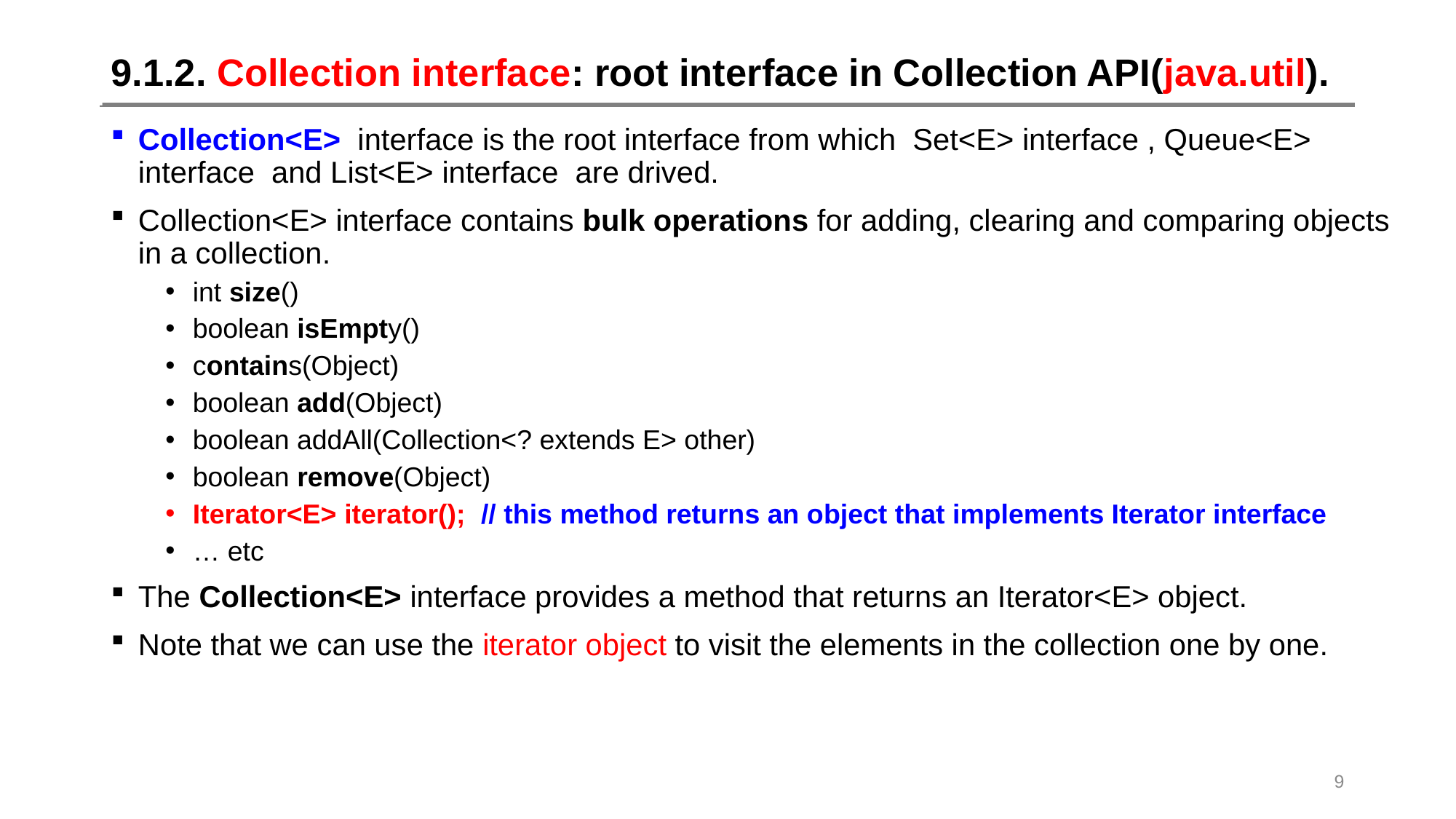

# 9.1.2. Collection interface: root interface in Collection API(java.util).
Collection<E>  interface is the root interface from which  Set<E> interface , Queue<E> interface  and List<E> interface  are drived.
Collection<E> interface contains bulk operations for adding, clearing and comparing objects in a collection.
int size()
boolean isEmpty()
contains(Object)
boolean add(Object)
boolean addAll(Collection<? extends E> other)
boolean remove(Object)
Iterator<E> iterator();  // this method returns an object that implements Iterator interface
… etc
The Collection<E> interface provides a method that returns an Iterator<E> object.
Note that we can use the iterator object to visit the elements in the collection one by one.

9